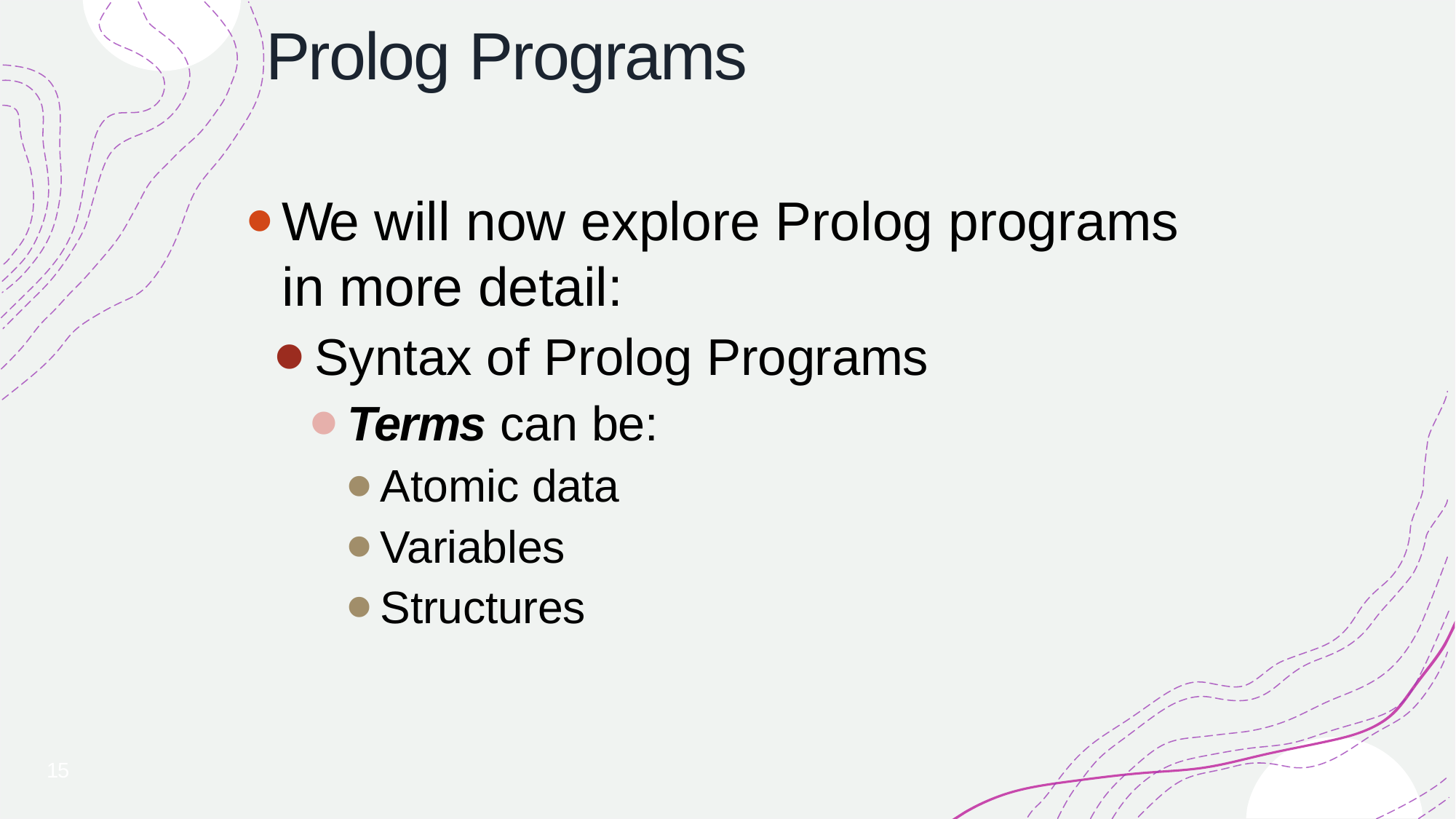

# Prolog Programs
We will now explore Prolog programs in more detail:
Syntax of Prolog Programs
Terms can be:
Atomic data
Variables
Structures
15